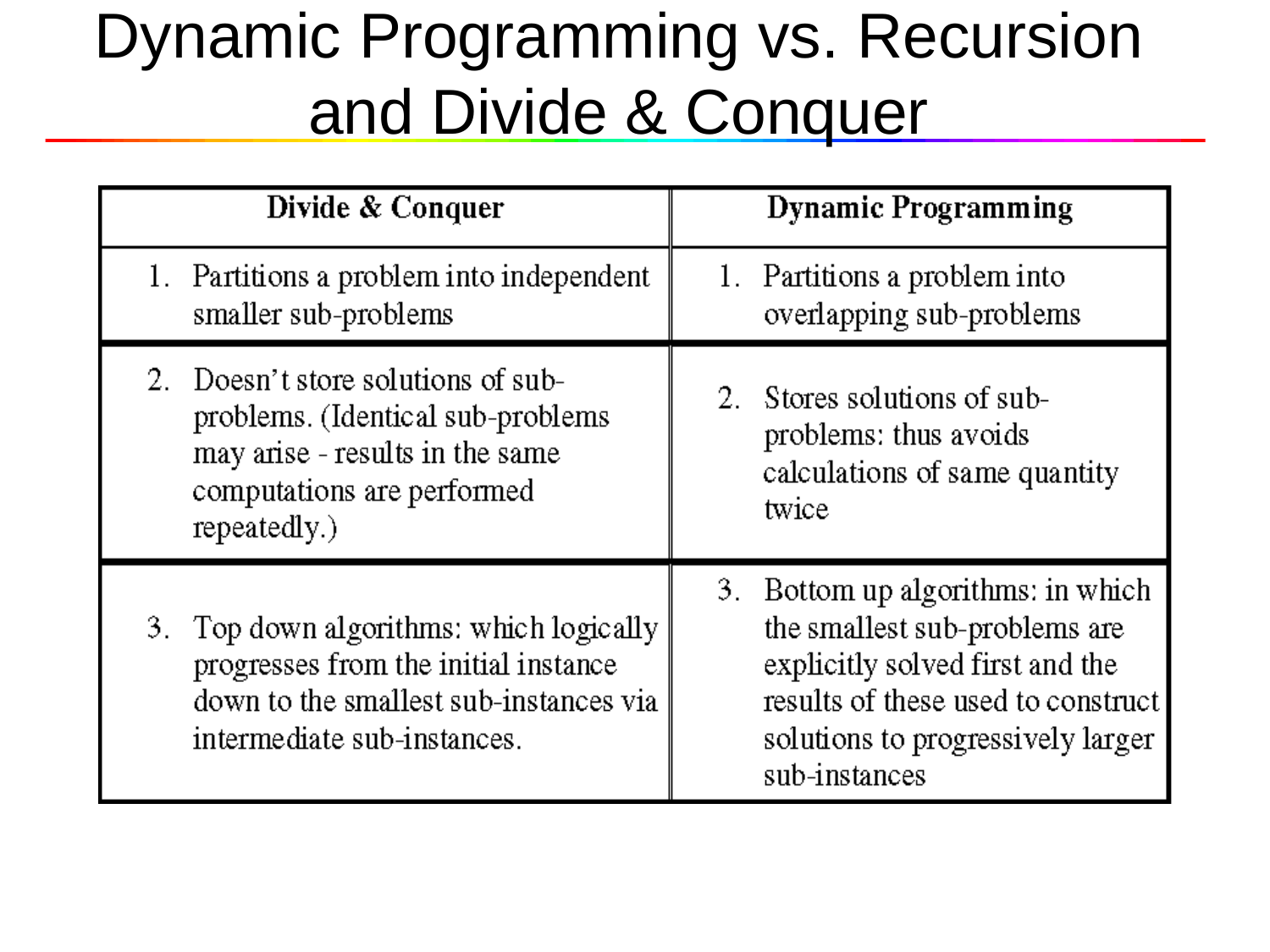

# Dynamic Programming vs. Recursion  and Divide & Conquer